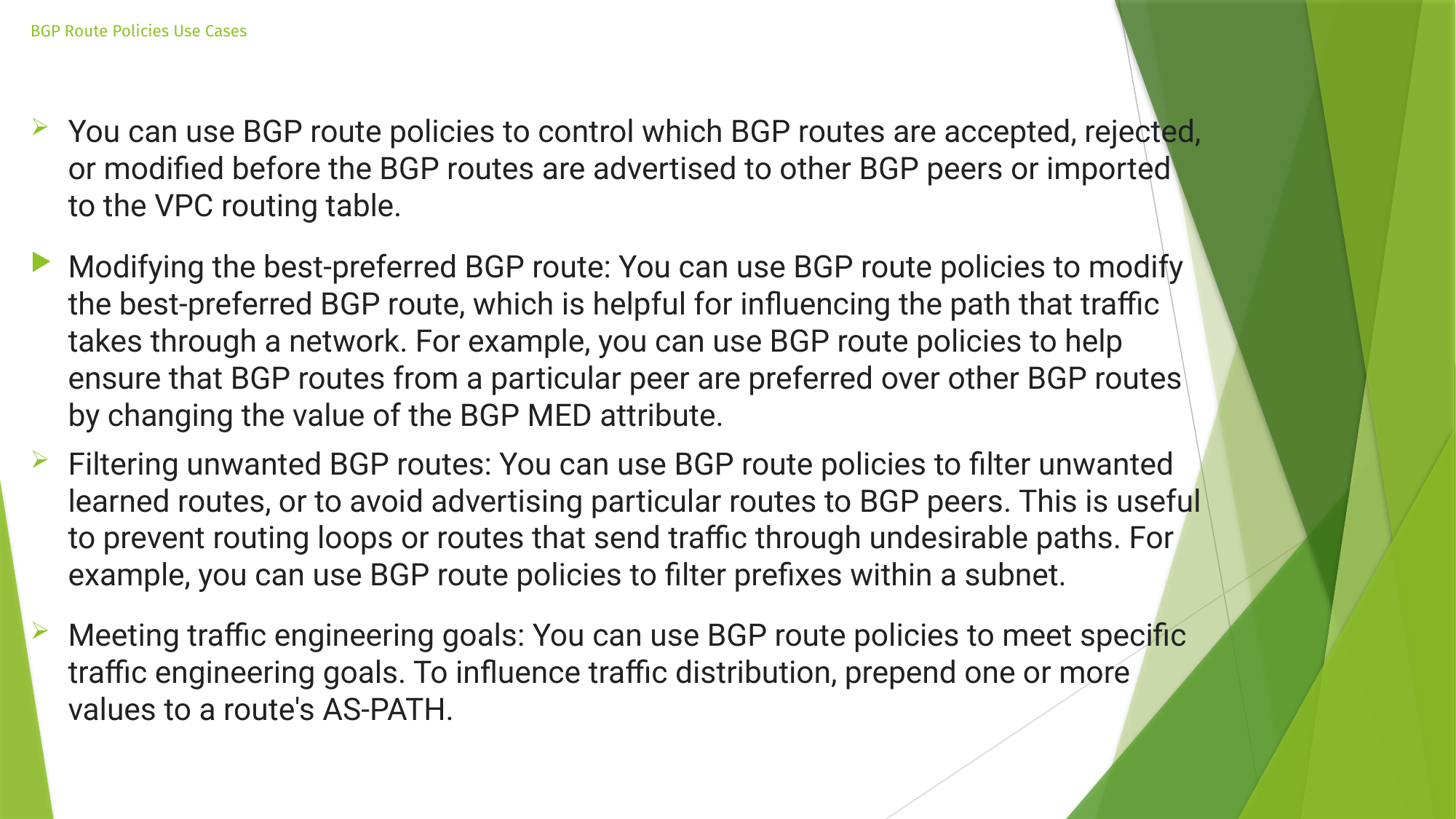

# BGP Route Policies Use Cases
You can use BGP route policies to control which BGP routes are accepted, rejected, or modified before the BGP routes are advertised to other BGP peers or imported to the VPC routing table.
Modifying the best-preferred BGP route: You can use BGP route policies to modify the best-preferred BGP route, which is helpful for influencing the path that traffic takes through a network. For example, you can use BGP route policies to help ensure that BGP routes from a particular peer are preferred over other BGP routes by changing the value of the BGP MED attribute.
Filtering unwanted BGP routes: You can use BGP route policies to filter unwanted learned routes, or to avoid advertising particular routes to BGP peers. This is useful to prevent routing loops or routes that send traffic through undesirable paths. For example, you can use BGP route policies to filter prefixes within a subnet.
Meeting traffic engineering goals: You can use BGP route policies to meet specific traffic engineering goals. To influence traffic distribution, prepend one or more values to a route's AS-PATH.